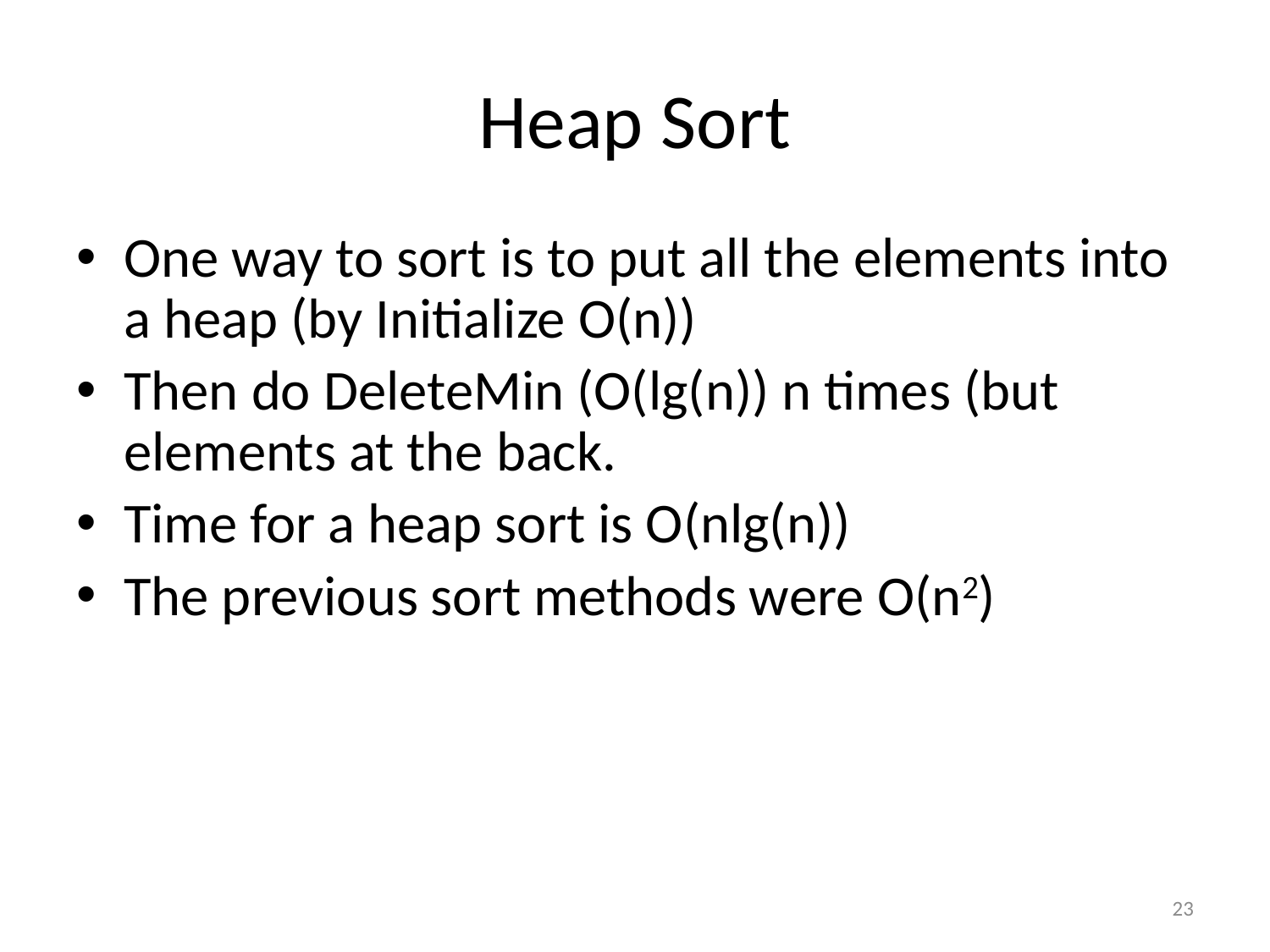

# Heap Sort
One way to sort is to put all the elements into a heap (by Initialize O(n))
Then do DeleteMin (O(lg(n)) n times (but elements at the back.
Time for a heap sort is O(nlg(n))
The previous sort methods were O(n2)
23